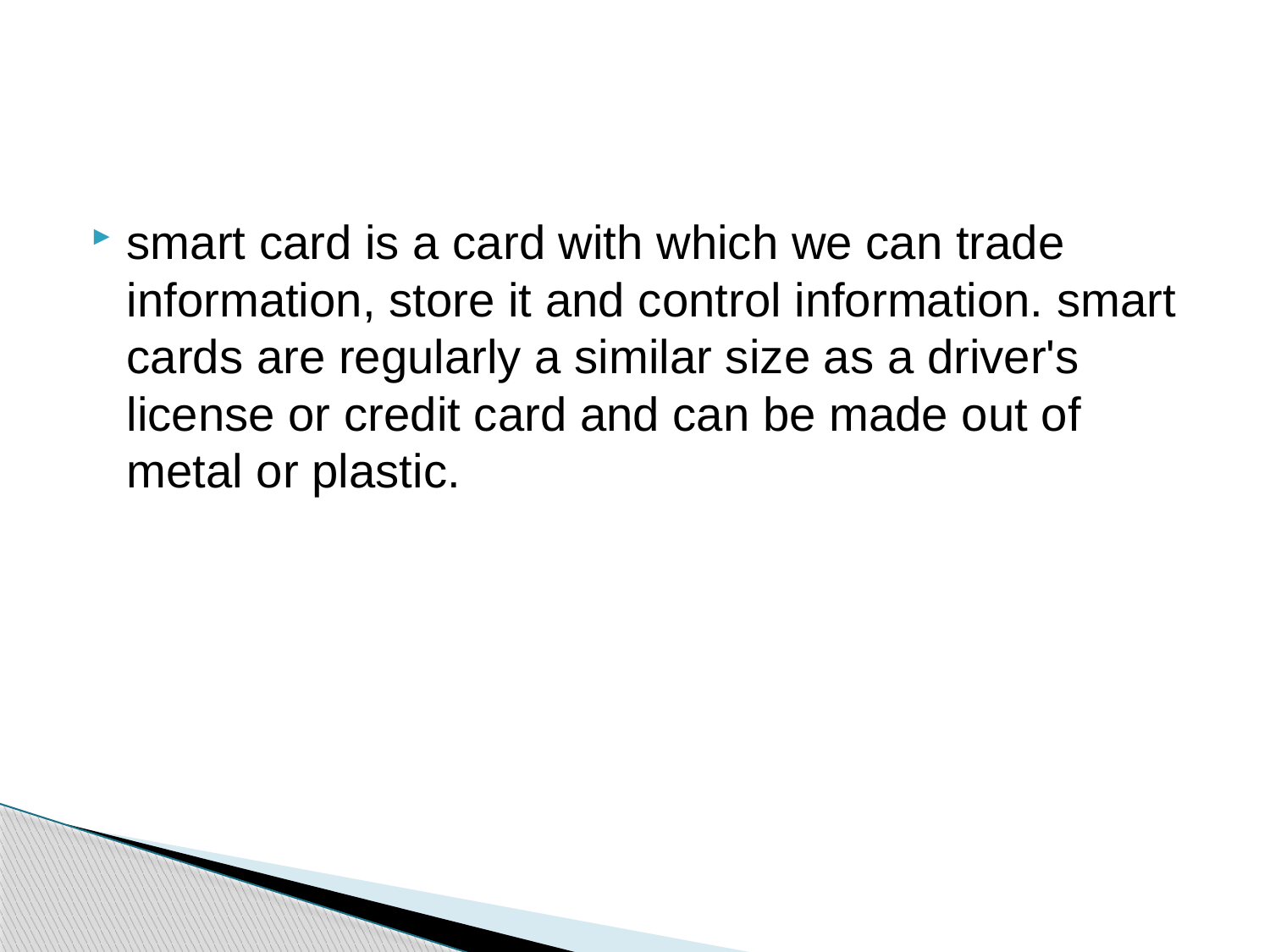

#
smart card is a card with which we can trade information, store it and control information. smart cards are regularly a similar size as a driver's license or credit card and can be made out of metal or plastic.